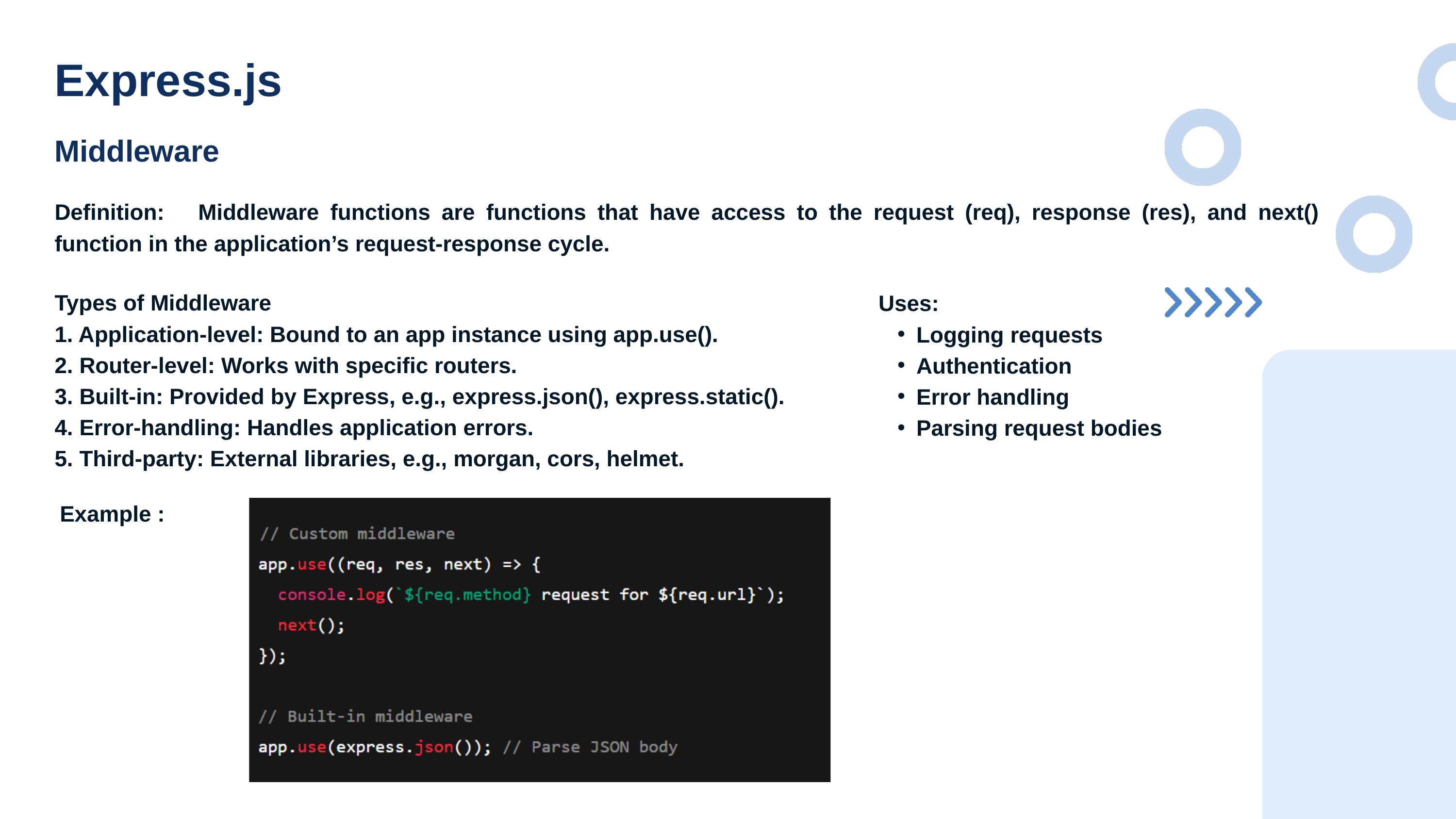

Express.js

Middleware
Definition:   Middleware functions are functions that have access to the request (req), response (res), and next() function in the application’s request-response cycle.

Types of Middleware
1. Application-level: Bound to an app instance using app.use().
2. Router-level: Works with specific routers.
3. Built-in: Provided by Express, e.g., express.json(), express.static().
4. Error-handling: Handles application errors.
5. Third-party: External libraries, e.g., morgan, cors, helmet.

Uses:
Logging requests
Authentication
Error handling
Parsing request bodies

Example :